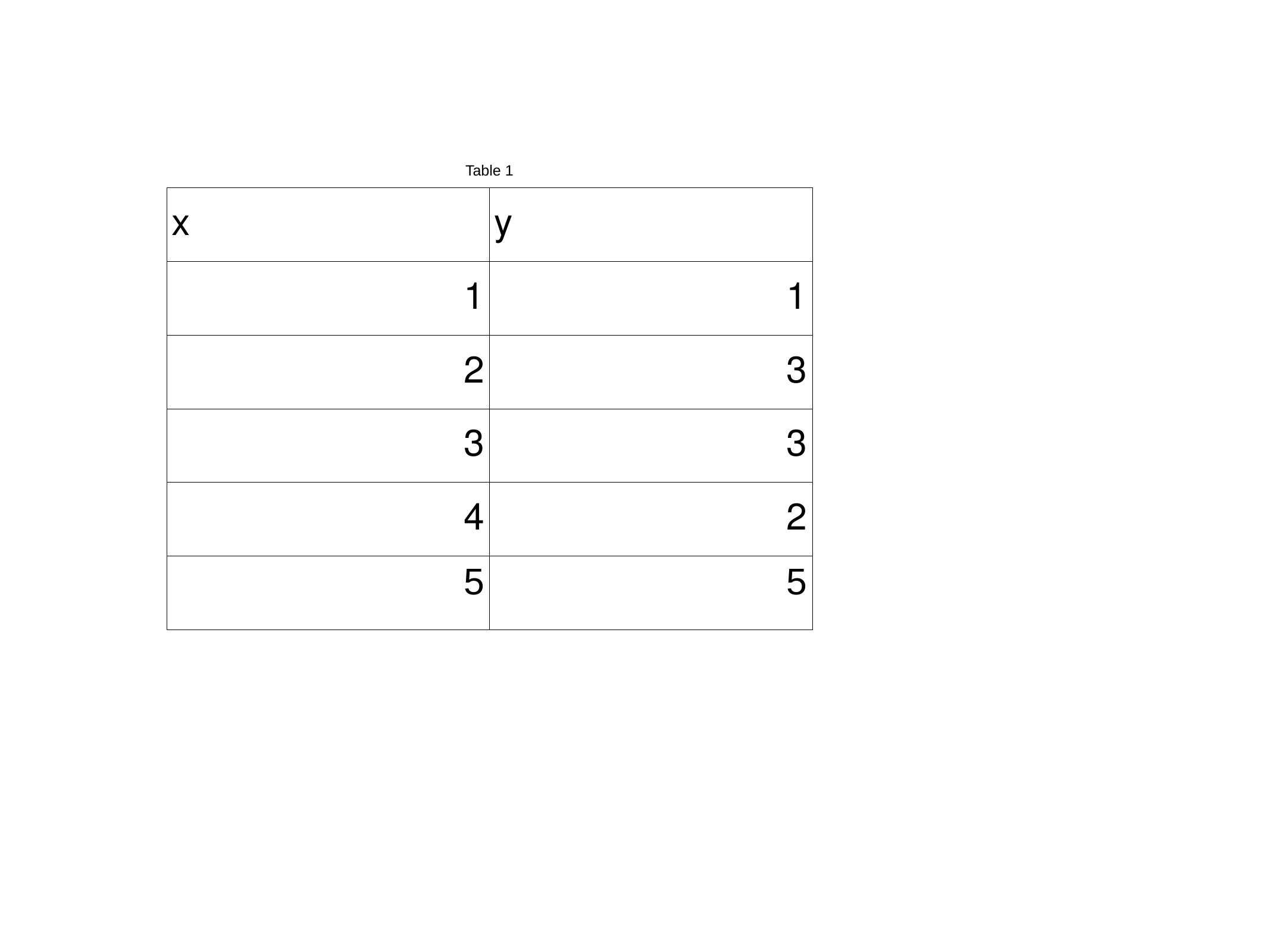

| Table 1 |  |
| --- | --- |
| x | y |
| 1 | 1 |
| 2 | 3 |
| 3 | 3 |
| 4 | 2 |
| 5 | 5 |